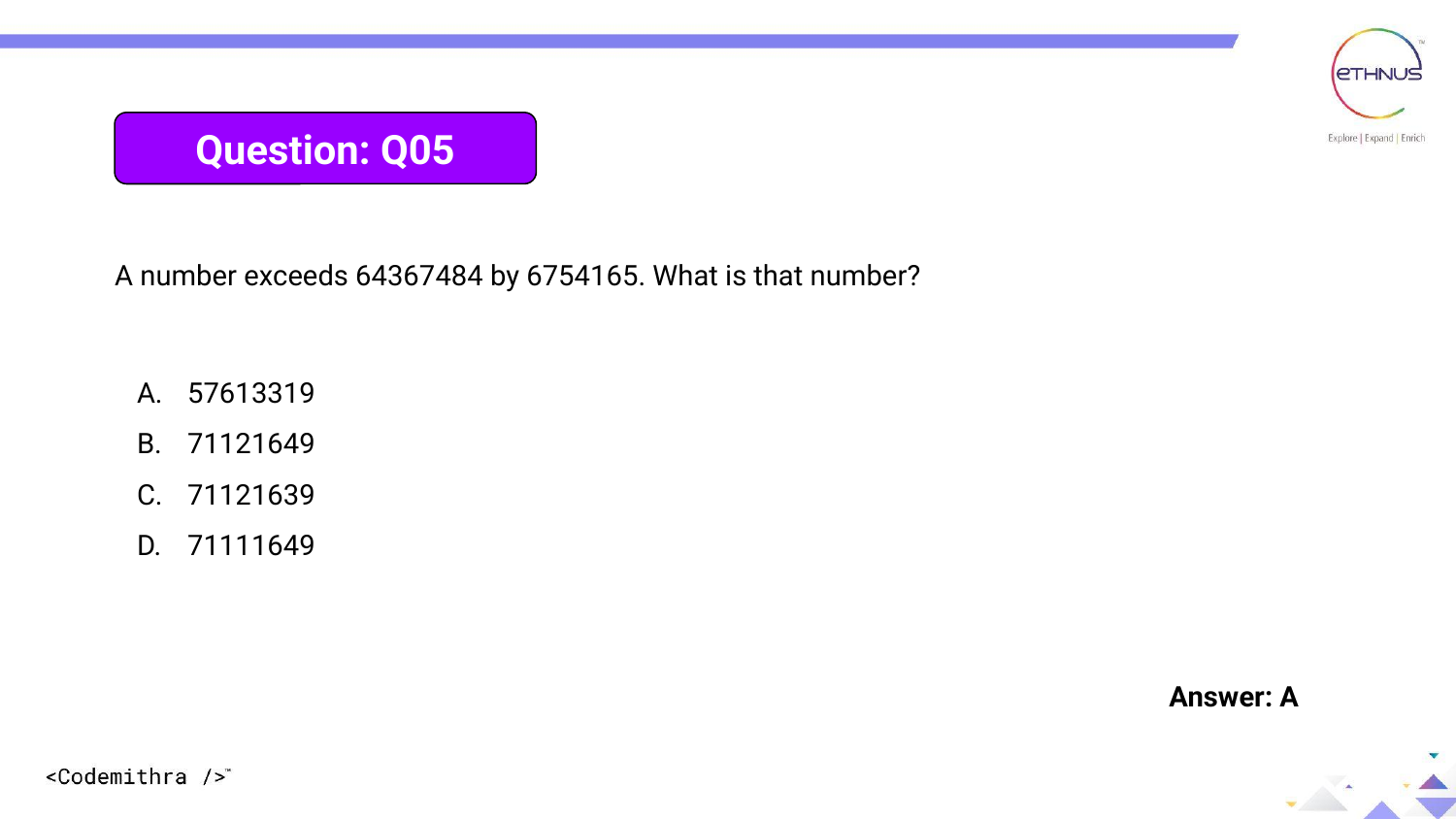

Question: Q05
A number exceeds 64367484 by 6754165. What is that number?

57613319
71121649
71121639
71111649

Answer: A